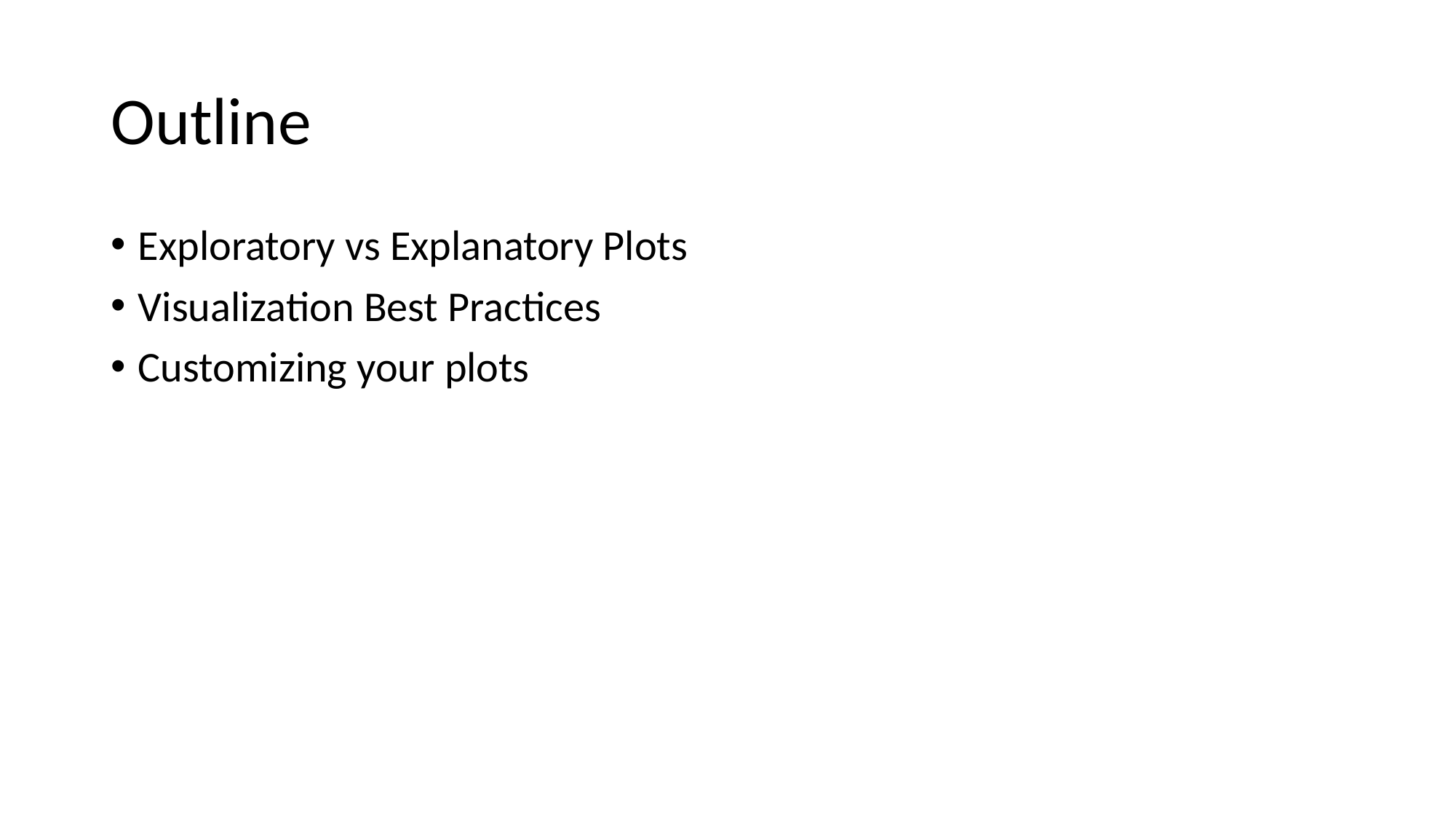

# Outline
Exploratory vs Explanatory Plots
Visualization Best Practices
Customizing your plots